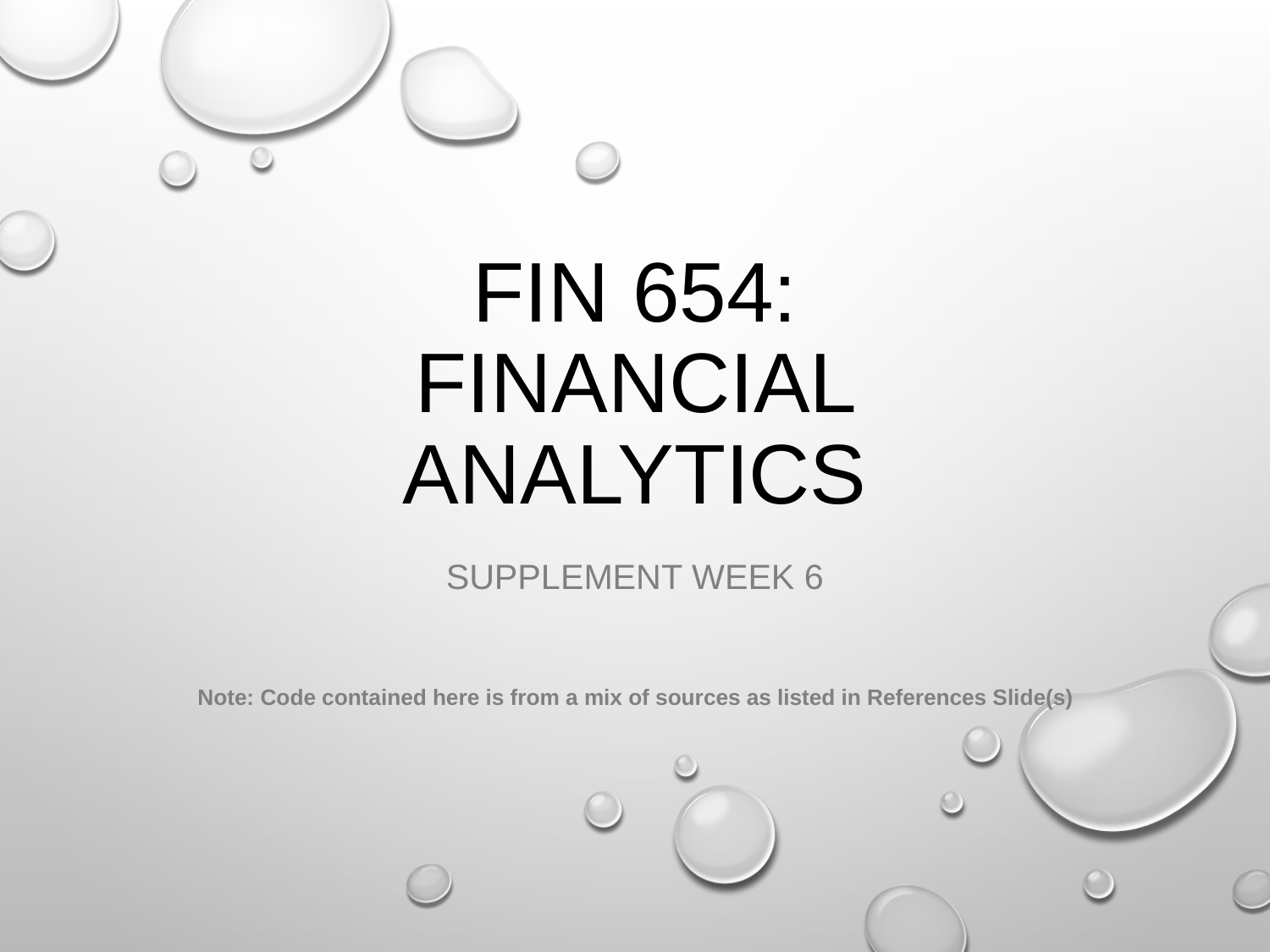

# FIN 654: FINANCIAL Analytics
SUPPLEMENT Week 6

Note: Code contained here is from a mix of sources as listed in References Slide(s)